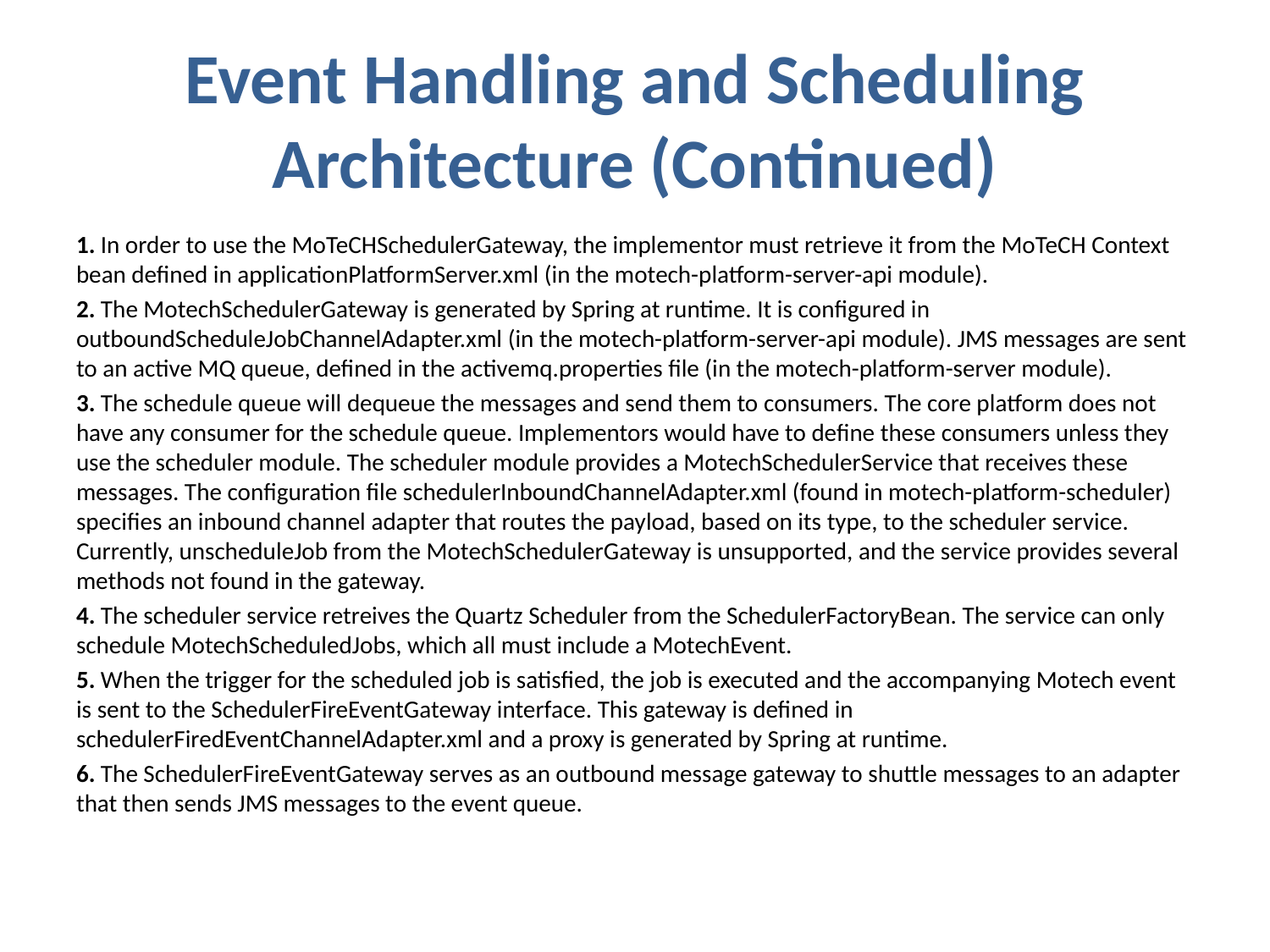

# Event Handling and Scheduling Architecture (Continued)
1. In order to use the MoTeCHSchedulerGateway, the implementor must retrieve it from the MoTeCH Context bean defined in applicationPlatformServer.xml (in the motech-platform-server-api module).
2. The MotechSchedulerGateway is generated by Spring at runtime. It is configured in outboundScheduleJobChannelAdapter.xml (in the motech-platform-server-api module). JMS messages are sent to an active MQ queue, defined in the activemq.properties file (in the motech-platform-server module).
3. The schedule queue will dequeue the messages and send them to consumers. The core platform does not have any consumer for the schedule queue. Implementors would have to define these consumers unless they use the scheduler module. The scheduler module provides a MotechSchedulerService that receives these messages. The configuration file schedulerInboundChannelAdapter.xml (found in motech-platform-scheduler) specifies an inbound channel adapter that routes the payload, based on its type, to the scheduler service. Currently, unscheduleJob from the MotechSchedulerGateway is unsupported, and the service provides several methods not found in the gateway.
4. The scheduler service retreives the Quartz Scheduler from the SchedulerFactoryBean. The service can only schedule MotechScheduledJobs, which all must include a MotechEvent.
5. When the trigger for the scheduled job is satisfied, the job is executed and the accompanying Motech event is sent to the SchedulerFireEventGateway interface. This gateway is defined in schedulerFiredEventChannelAdapter.xml and a proxy is generated by Spring at runtime.
6. The SchedulerFireEventGateway serves as an outbound message gateway to shuttle messages to an adapter that then sends JMS messages to the event queue.